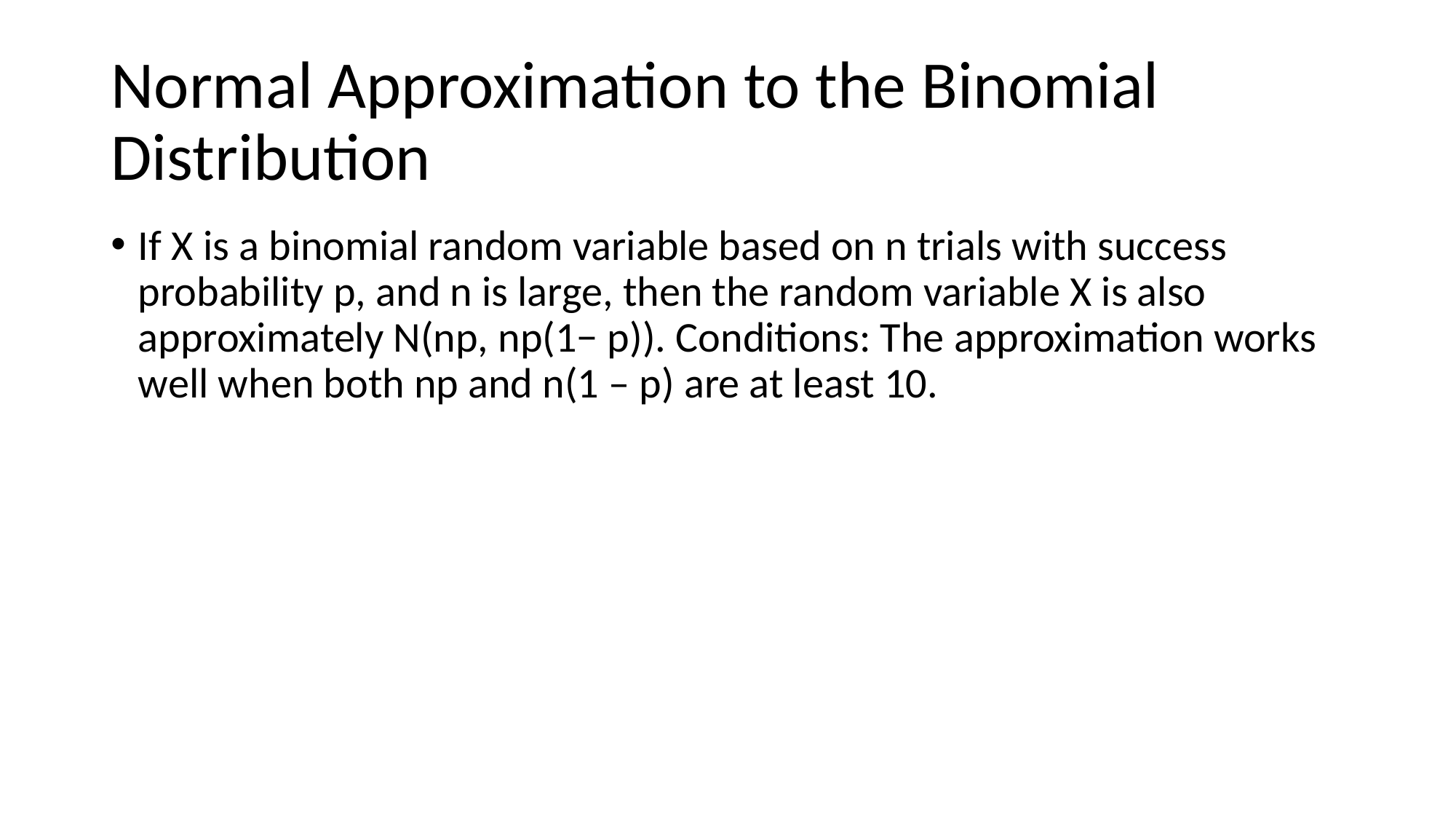

# Normal Approximation to the Binomial Distribution
If X is a binomial random variable based on n trials with success probability p, and n is large, then the random variable X is also approximately N(np, np(1− p)). Conditions: The approximation works well when both np and n(1 – p) are at least 10.